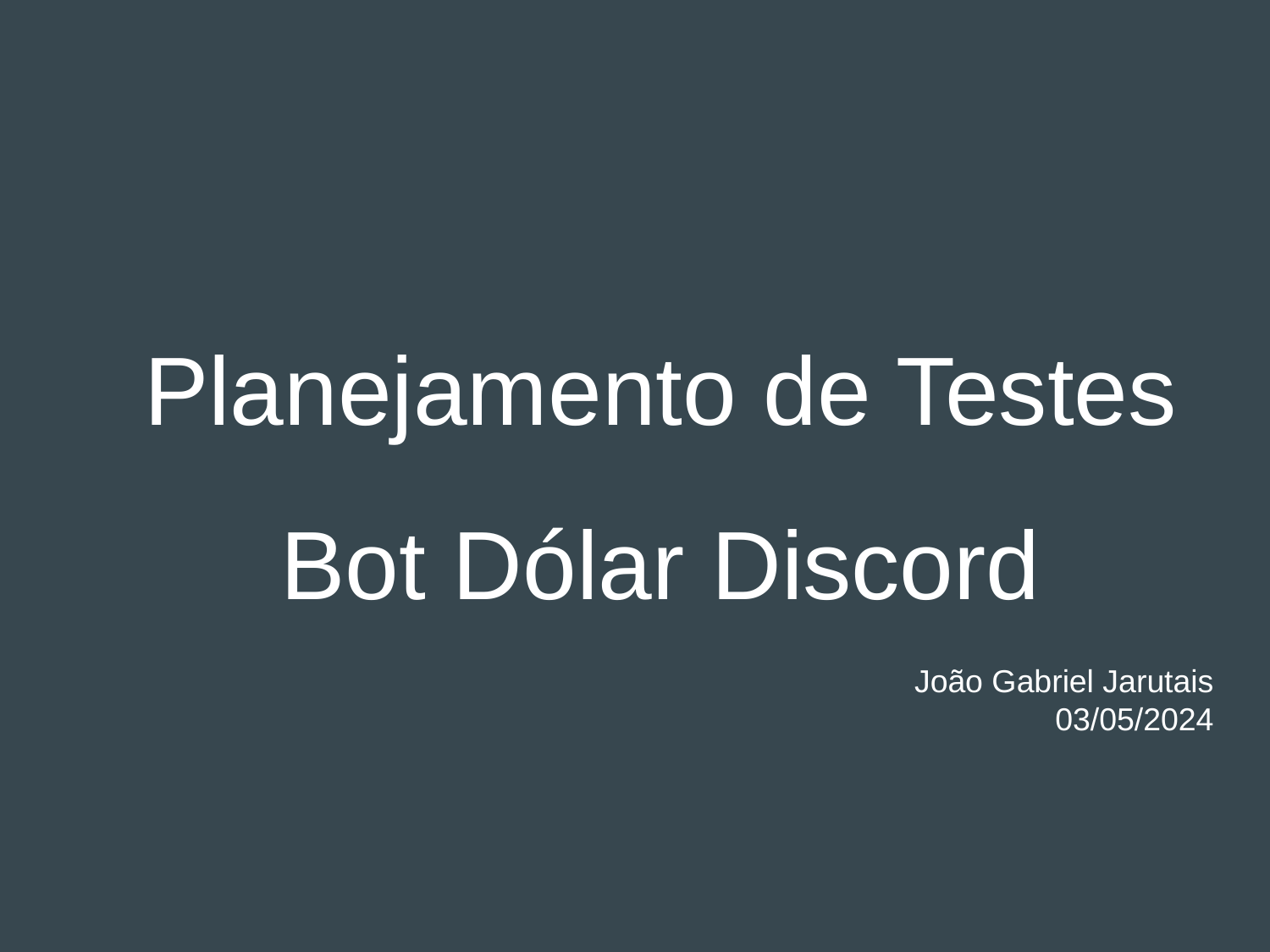

Planejamento de Testes
Bot Dólar Discord

João Gabriel Jarutais
03/05/2024